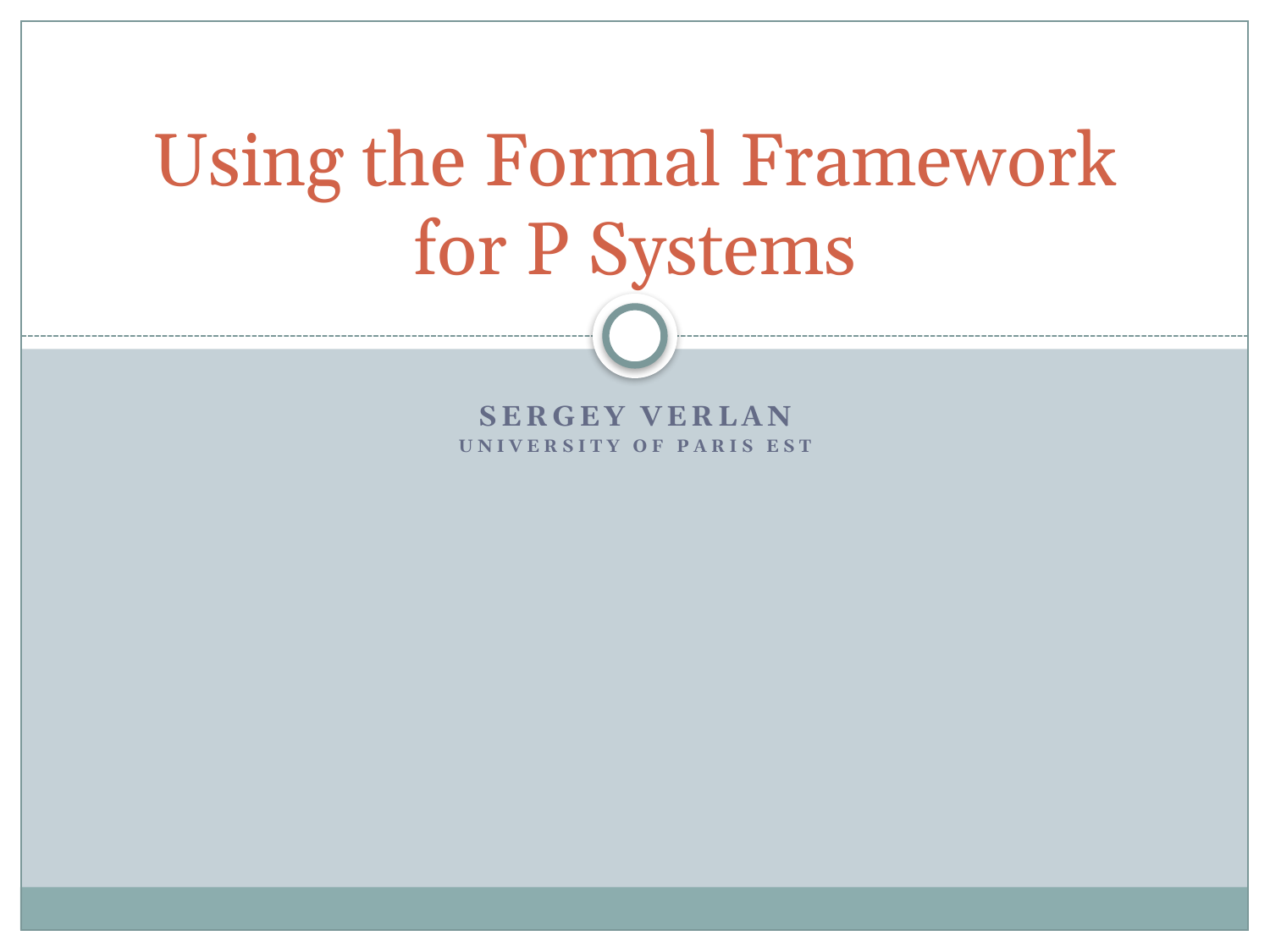

# Using the Formal Framework for P Systems
Sergey Verlan
University of Paris EsT